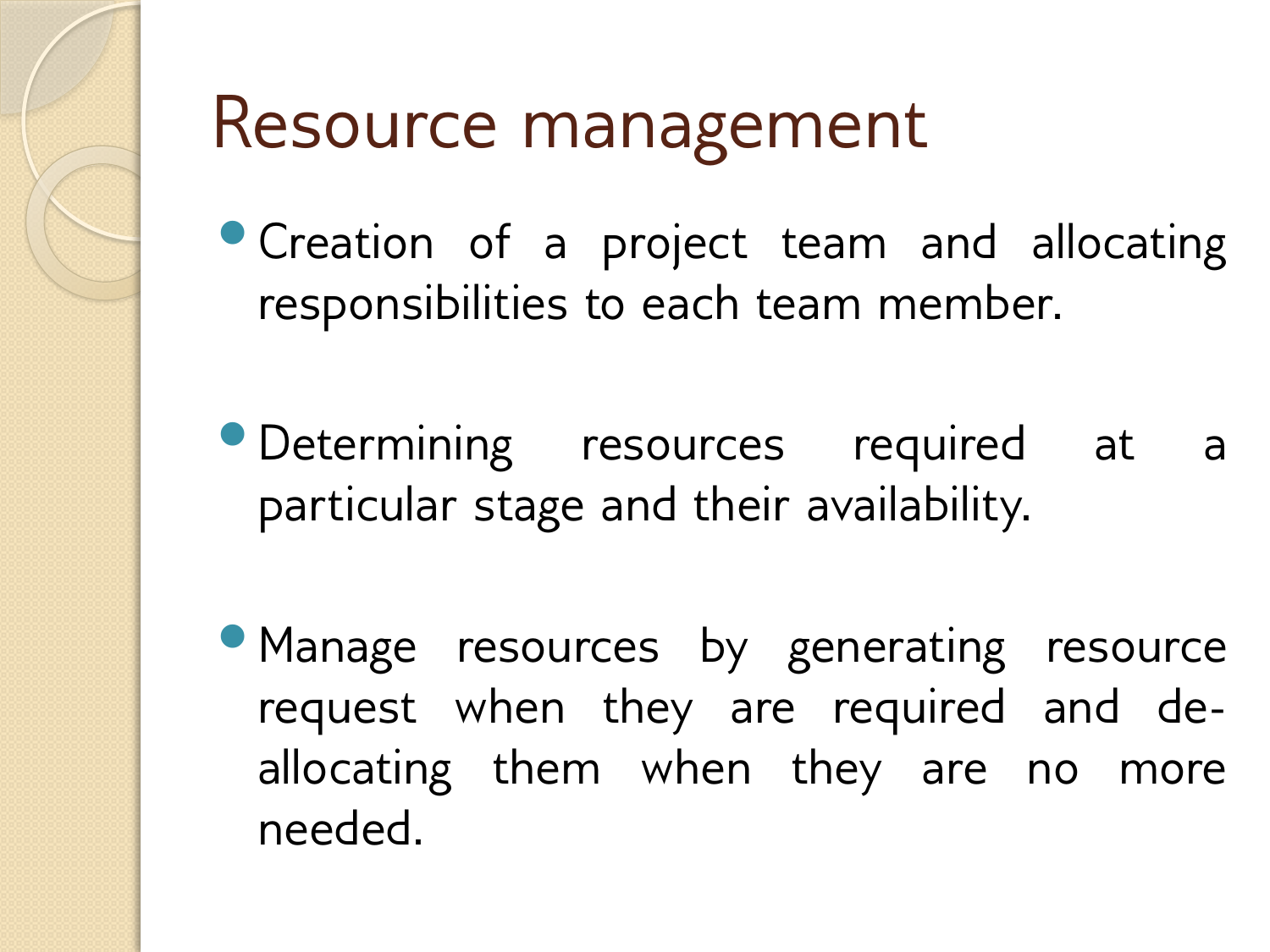

# Resource management
Creation of a project team and allocating responsibilities to each team member.

Determining resources required at a particular stage and their availability.

Manage resources by generating resource request when they are required and de-allocating them when they are no more needed.